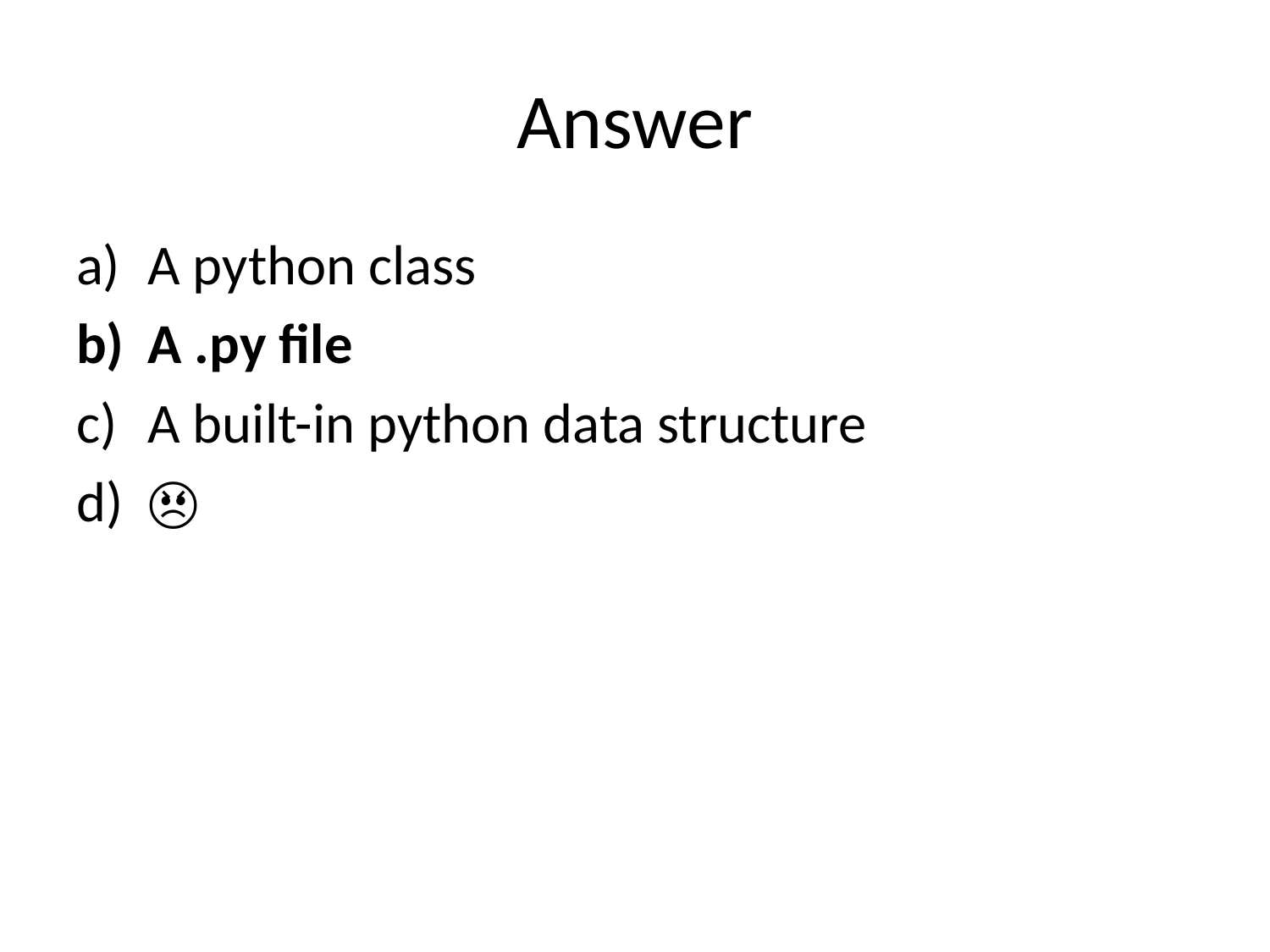

# Answer
A python class
A .py file
A built-in python data structure
😠